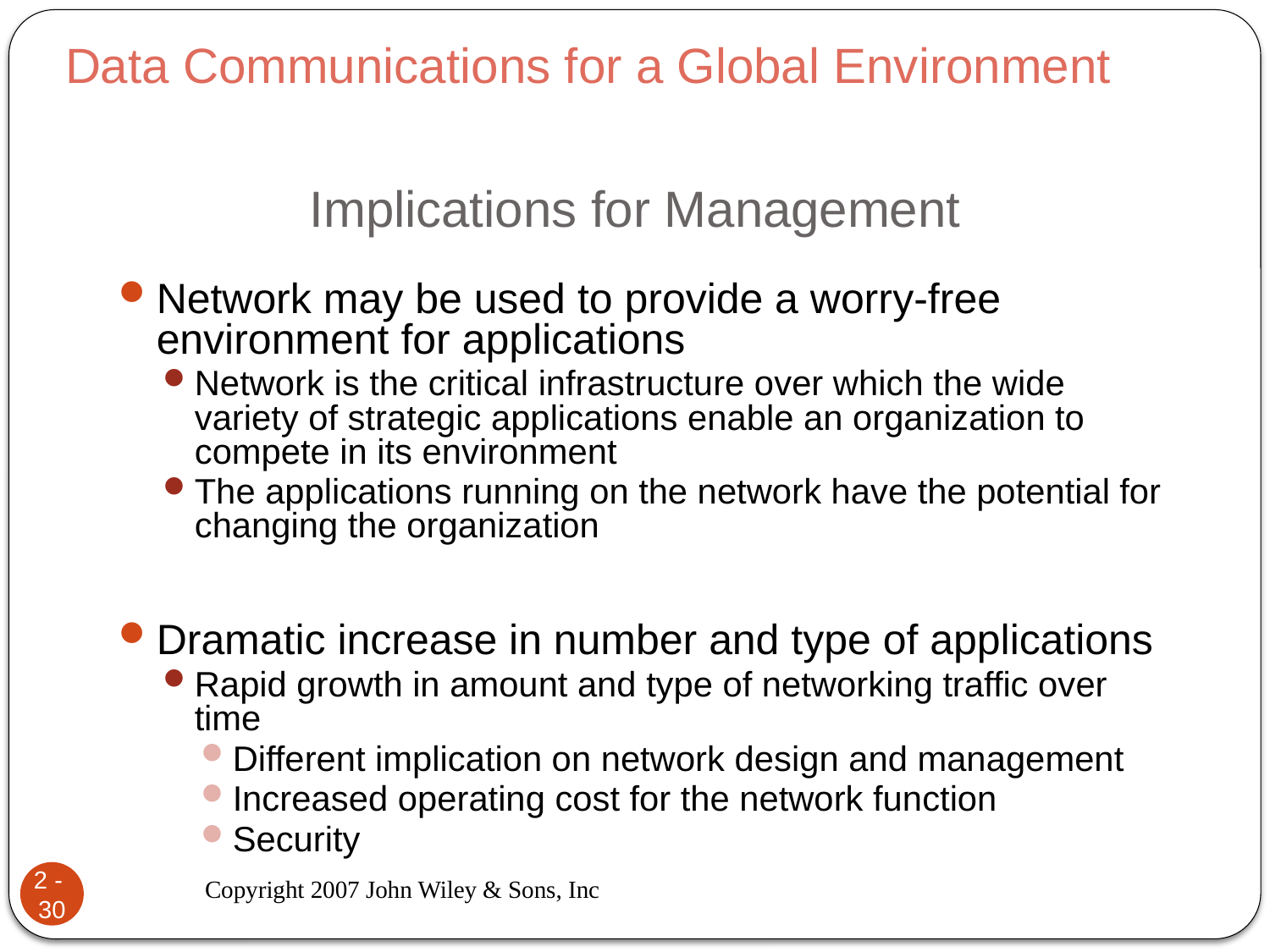

Data Communications for a Global Environment
# Implications for Management
Network may be used to provide a worry-free environment for applications
Network is the critical infrastructure over which the wide variety of strategic applications enable an organization to compete in its environment
The applications running on the network have the potential for changing the organization

Dramatic increase in number and type of applications
Rapid growth in amount and type of networking traffic over time
Different implication on network design and management
Increased operating cost for the network function
Security

Copyright 2007 John Wiley & Sons, Inc
2 - 30